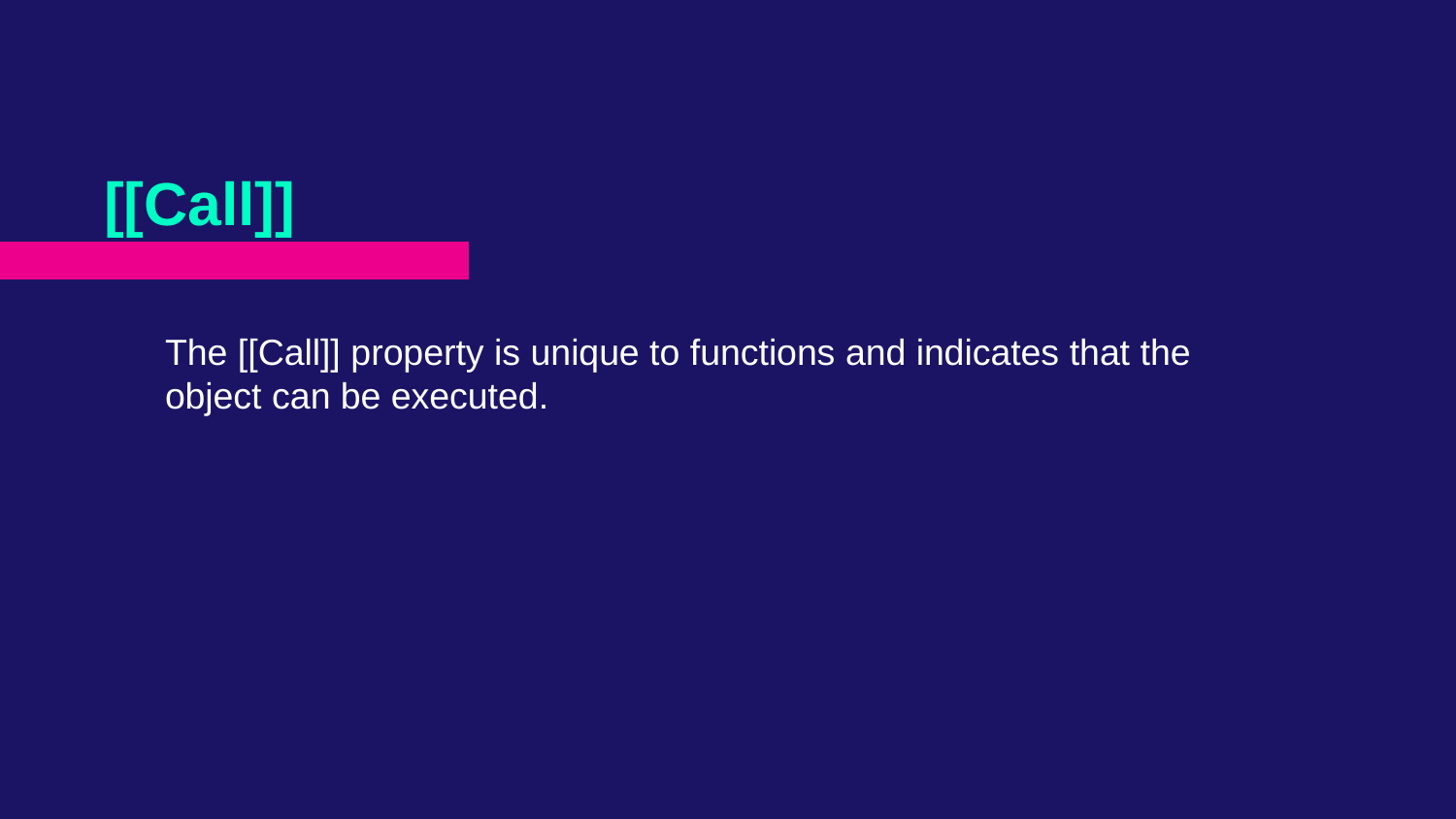

# [[Call]]
The [[Call]] property is unique to functions and indicates that the object can be executed.